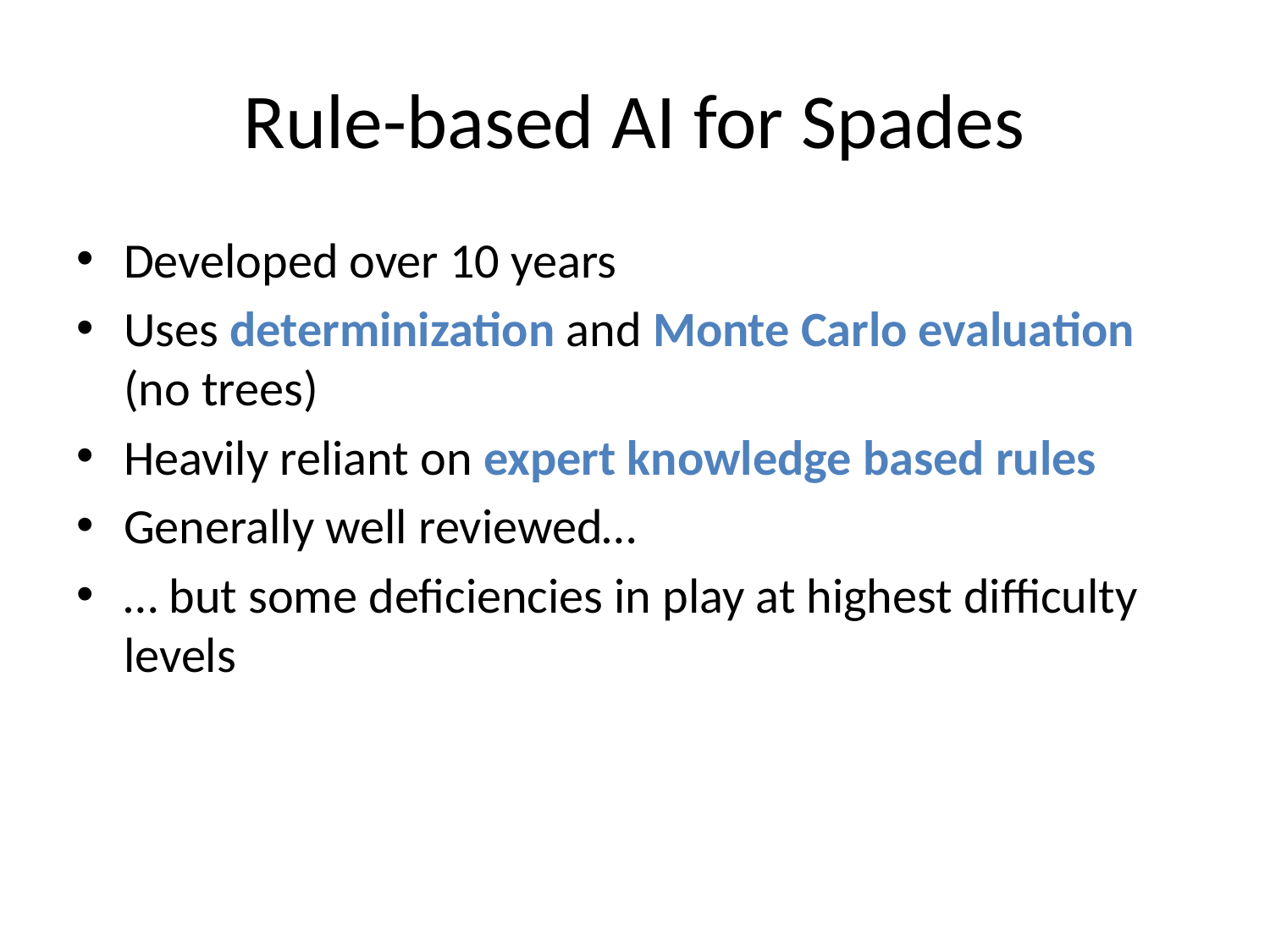

# Rule-based AI for Spades
Developed over 10 years
Uses determinization and Monte Carlo evaluation (no trees)
Heavily reliant on expert knowledge based rules
Generally well reviewed…
… but some deficiencies in play at highest difficulty levels